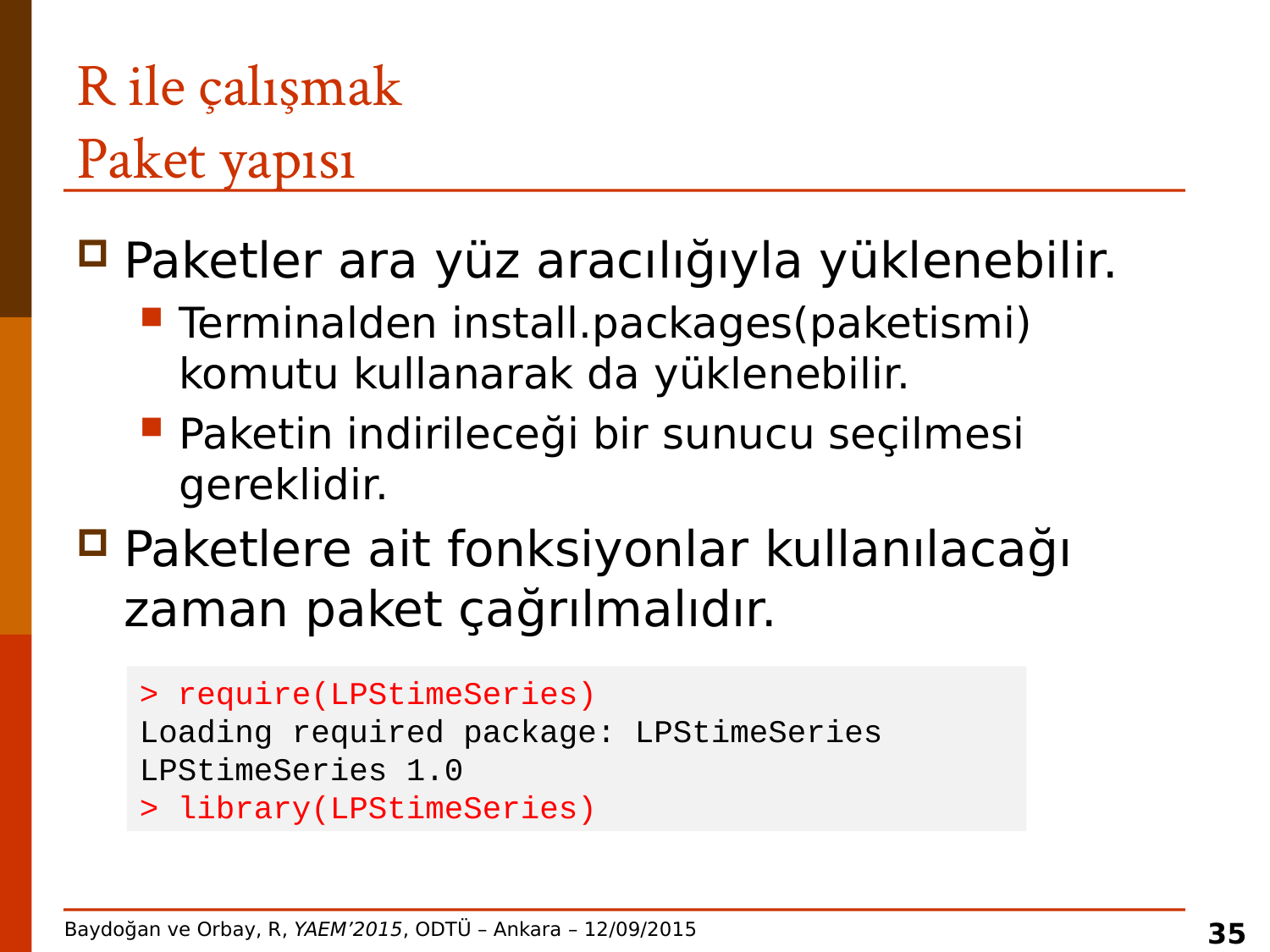

# R ile çalışmak Paket yapısı
Paketler ara yüz aracılığıyla yüklenebilir.
Terminalden install.packages(paketismi) komutu kullanarak da yüklenebilir.
Paketin indirileceği bir sunucu seçilmesi gereklidir.
Paketlere ait fonksiyonlar kullanılacağı zaman paket çağrılmalıdır.
> require(LPStimeSeries)
Loading required package: LPStimeSeries
LPStimeSeries 1.0
> library(LPStimeSeries)
35